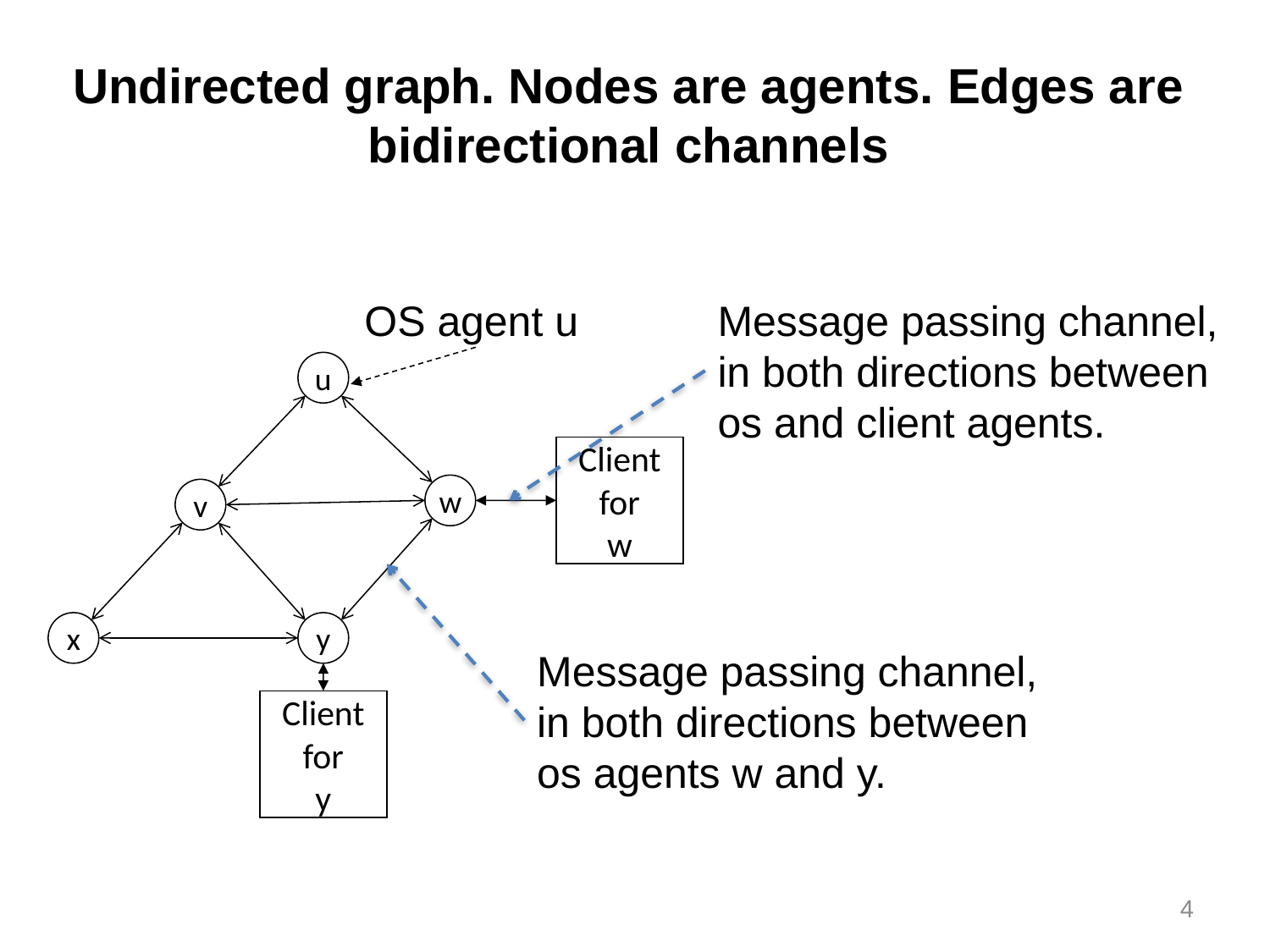

# Undirected graph. Nodes are agents. Edges are bidirectional channels
OS agent u
Message passing channel, in both directions between os and client agents.

u
Client
for
w
w
v
x
y
Message passing channel, in both directions between os agents w and y.
Client
for
y
4